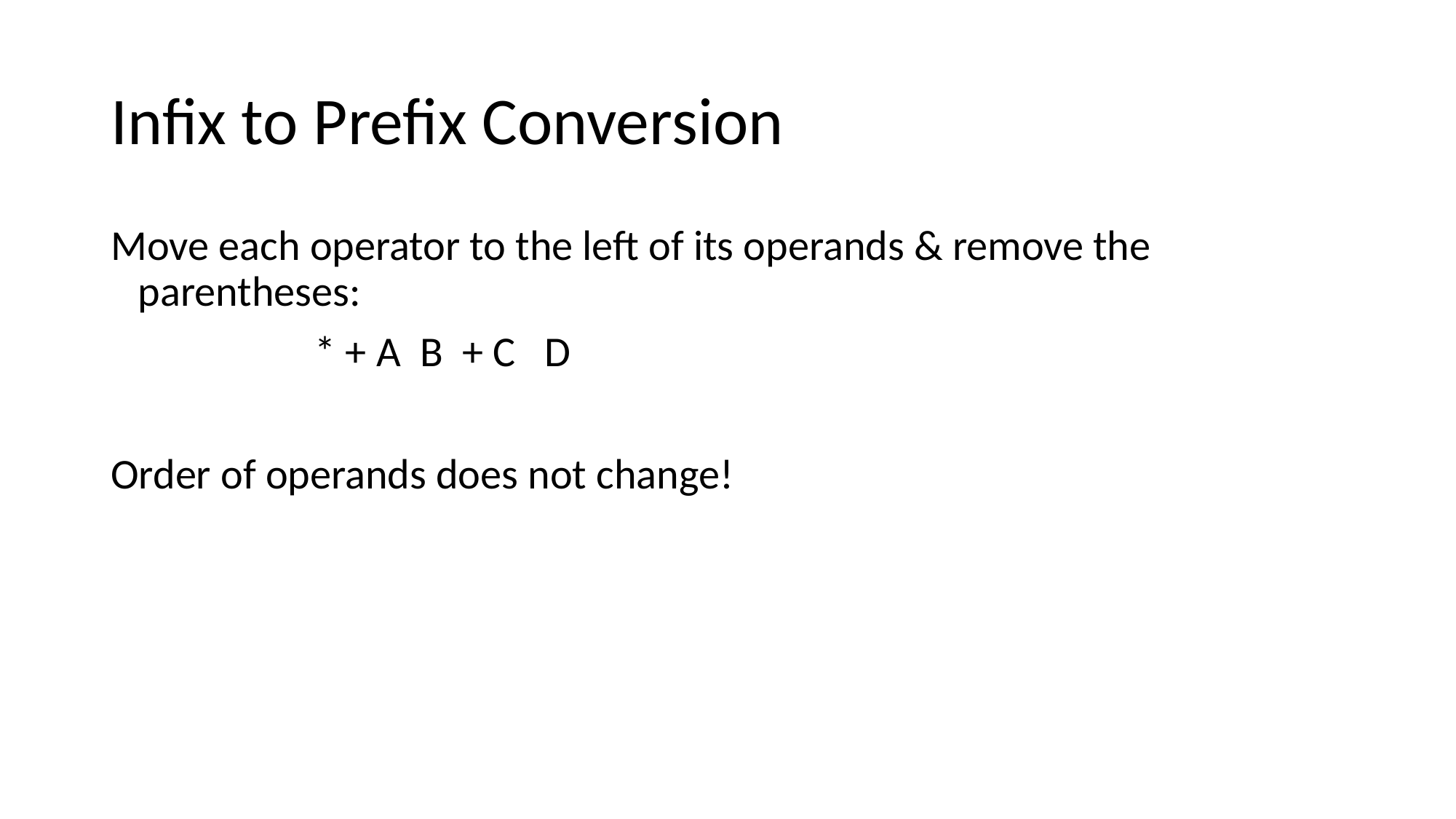

# Infix to Prefix Conversion
Move each operator to the left of its operands & remove the parentheses:
		       * + A  B  + C   D

Order of operands does not change!